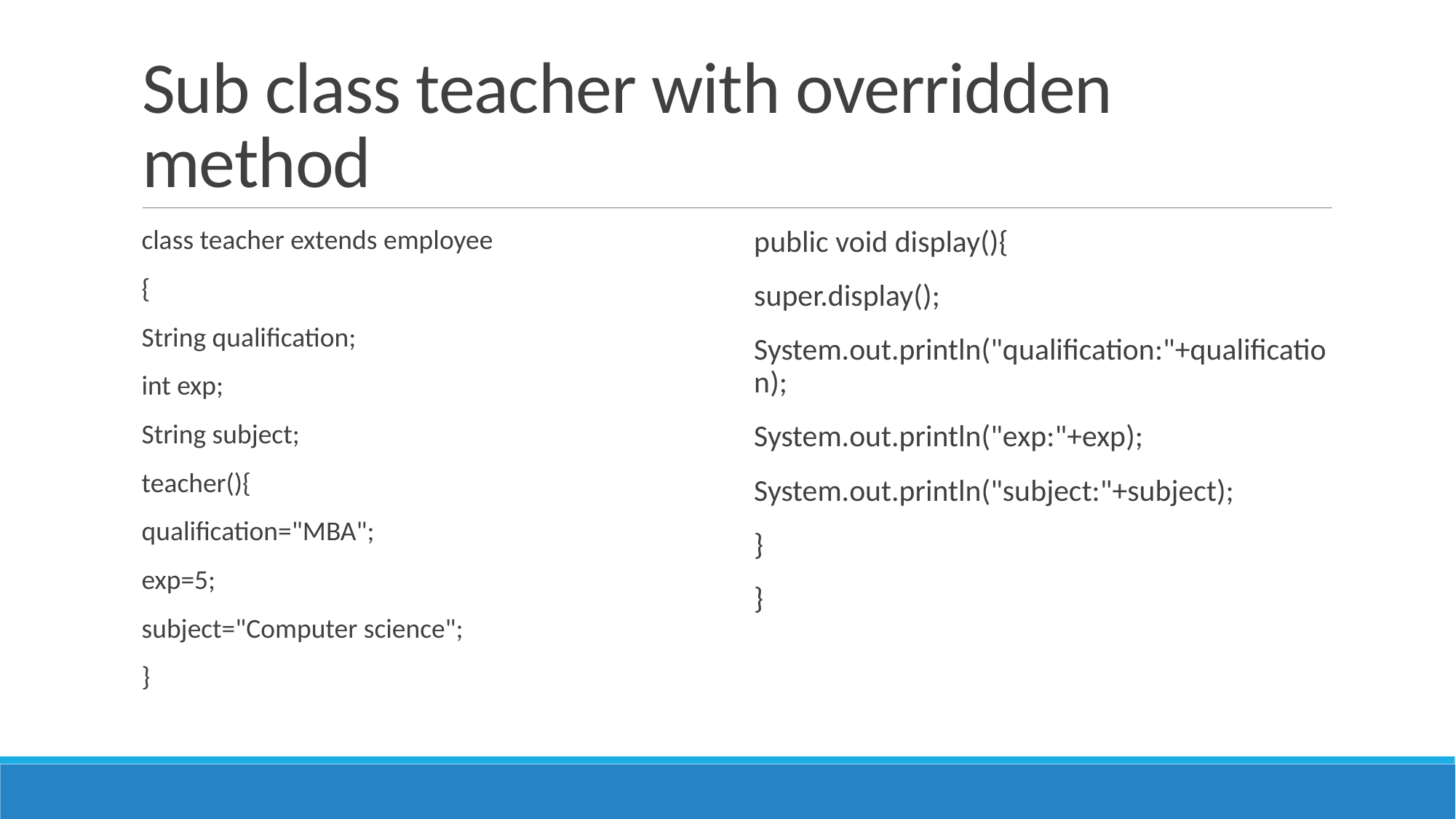

# Sub class teacher with overridden method
class teacher extends employee
{
String qualification;
int exp;
String subject;
teacher(){
qualification="MBA";
exp=5;
subject="Computer science";
}
public void display(){
super.display();
System.out.println("qualification:"+qualification);
System.out.println("exp:"+exp);
System.out.println("subject:"+subject);
}
}